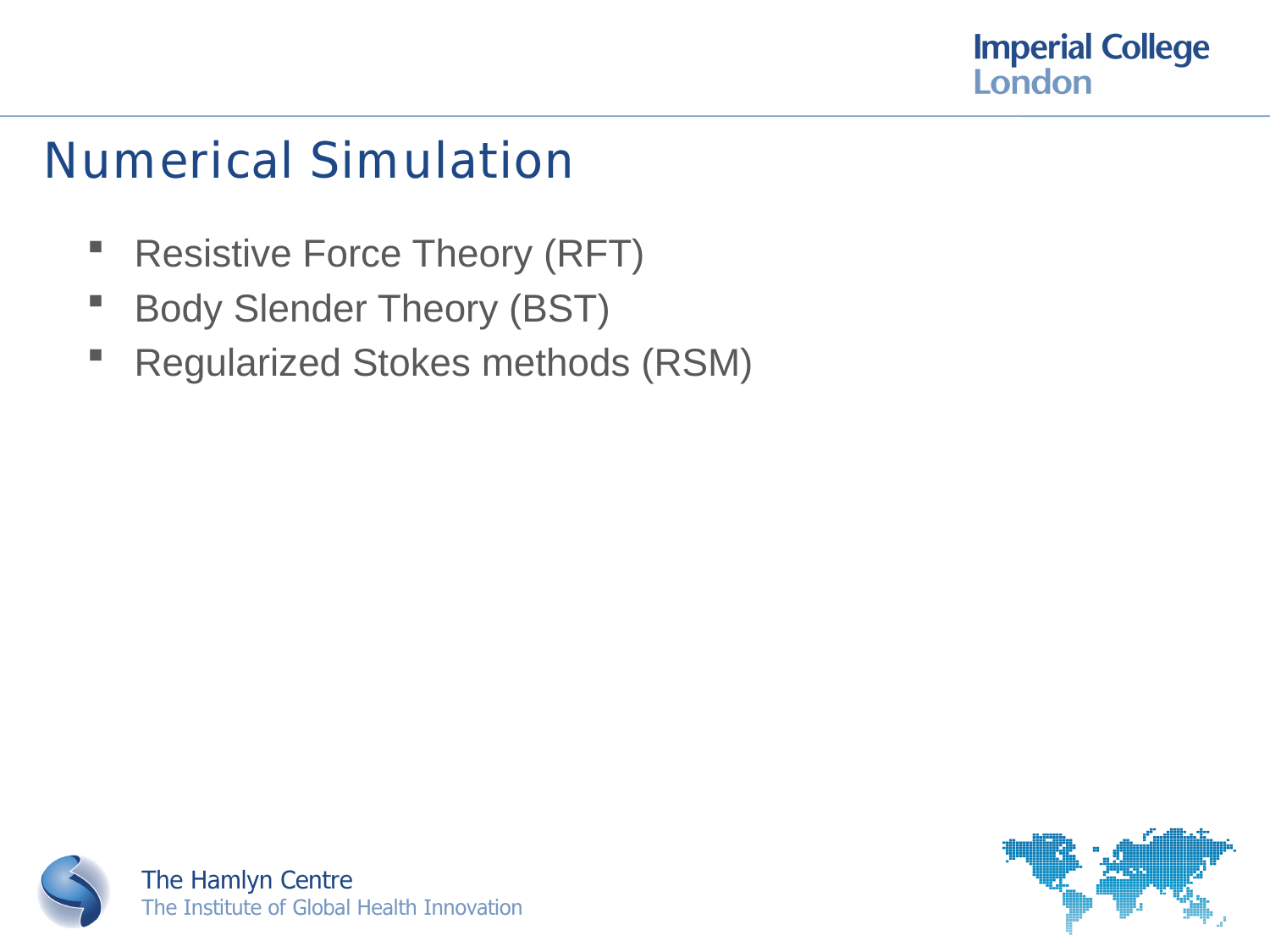

# Numerical Simulation
Resistive Force Theory (RFT)
Body Slender Theory (BST)
Regularized Stokes methods (RSM)